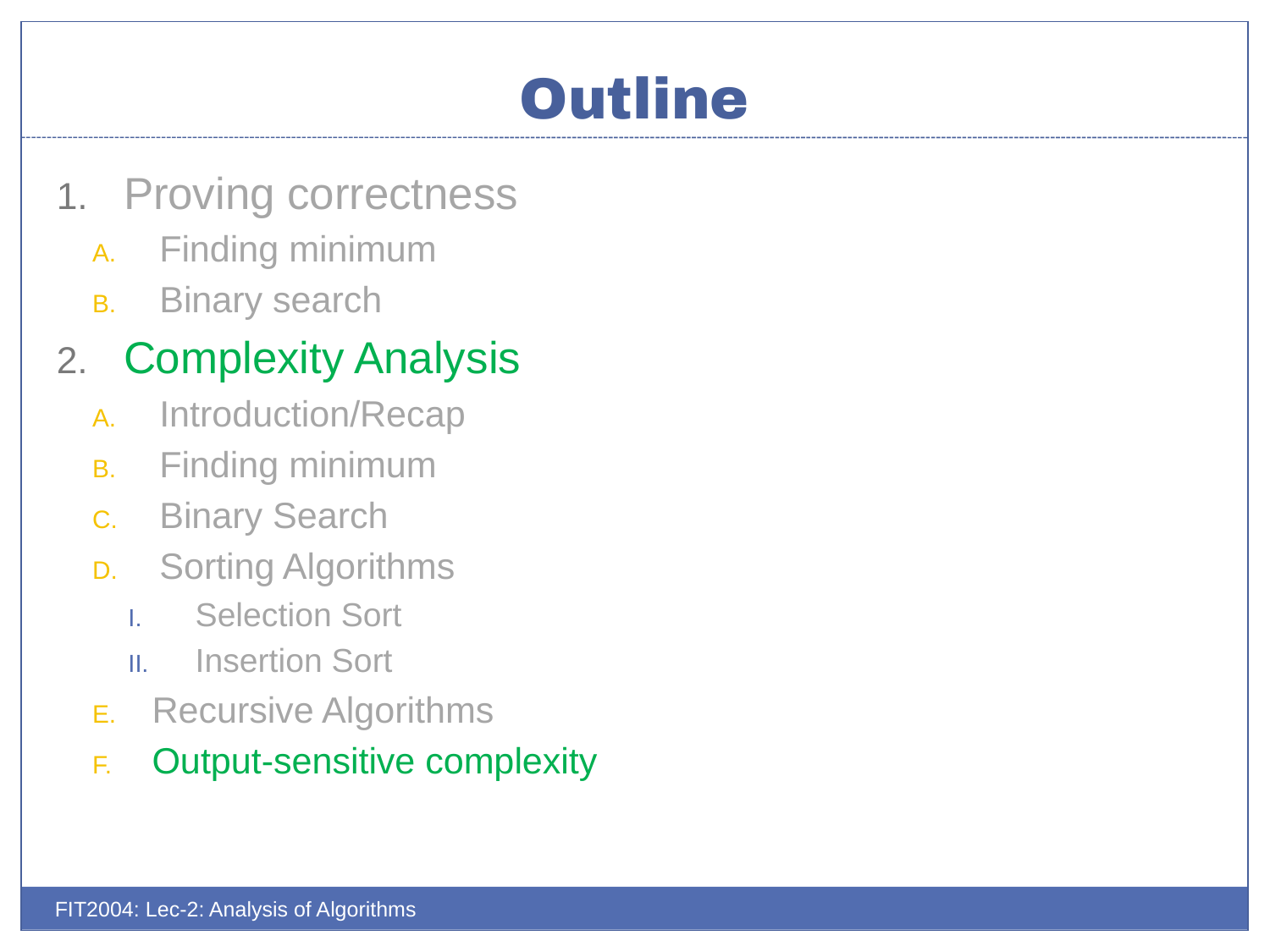

# Outline
Proving correctness
Finding minimum
Binary search
Complexity Analysis
Introduction/Recap
Finding minimum
Binary Search
Sorting Algorithms
Selection Sort
Insertion Sort
Recursive Algorithms
Output-sensitive complexity

FIT2004: Lec-2: Analysis of Algorithms